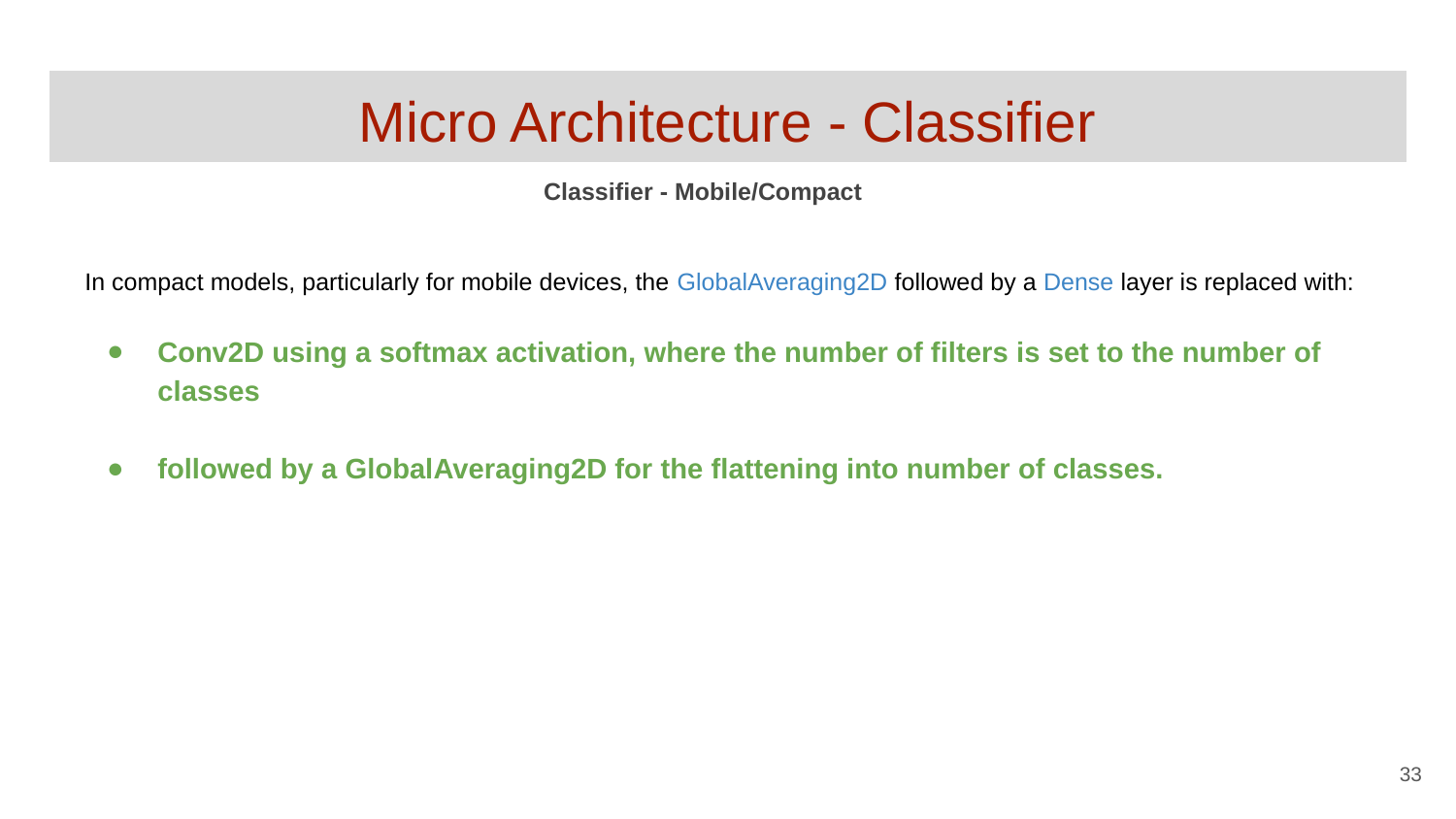

# Micro Architecture - Classifier
Classifier - Mobile/Compact
In compact models, particularly for mobile devices, the GlobalAveraging2D followed by a Dense layer is replaced with:

Conv2D using a softmax activation, where the number of filters is set to the number of classes

followed by a GlobalAveraging2D for the flattening into number of classes.

33